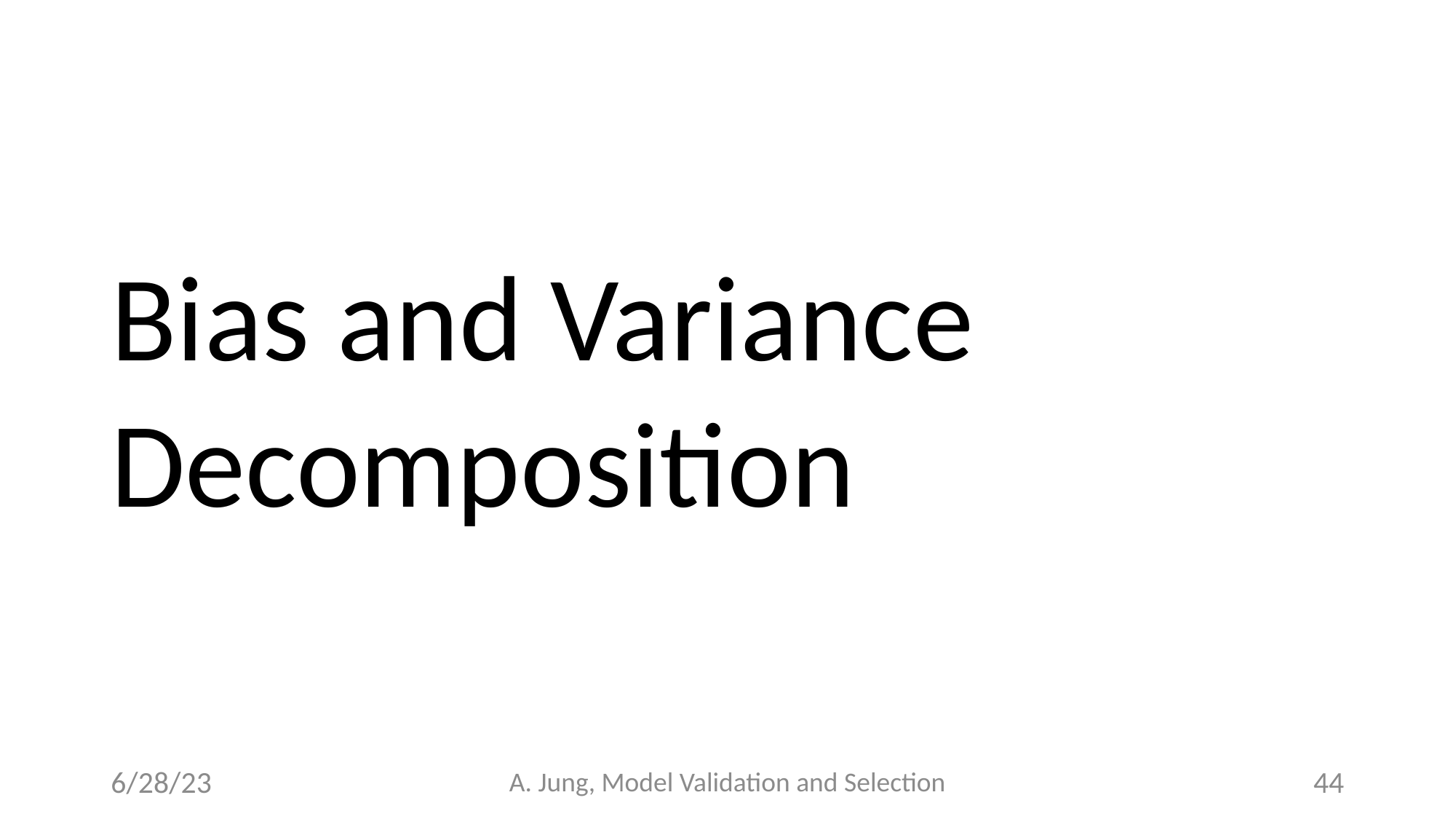

Bias and Variance
Decomposition
6/28/23
A. Jung, Model Validation and Selection
44